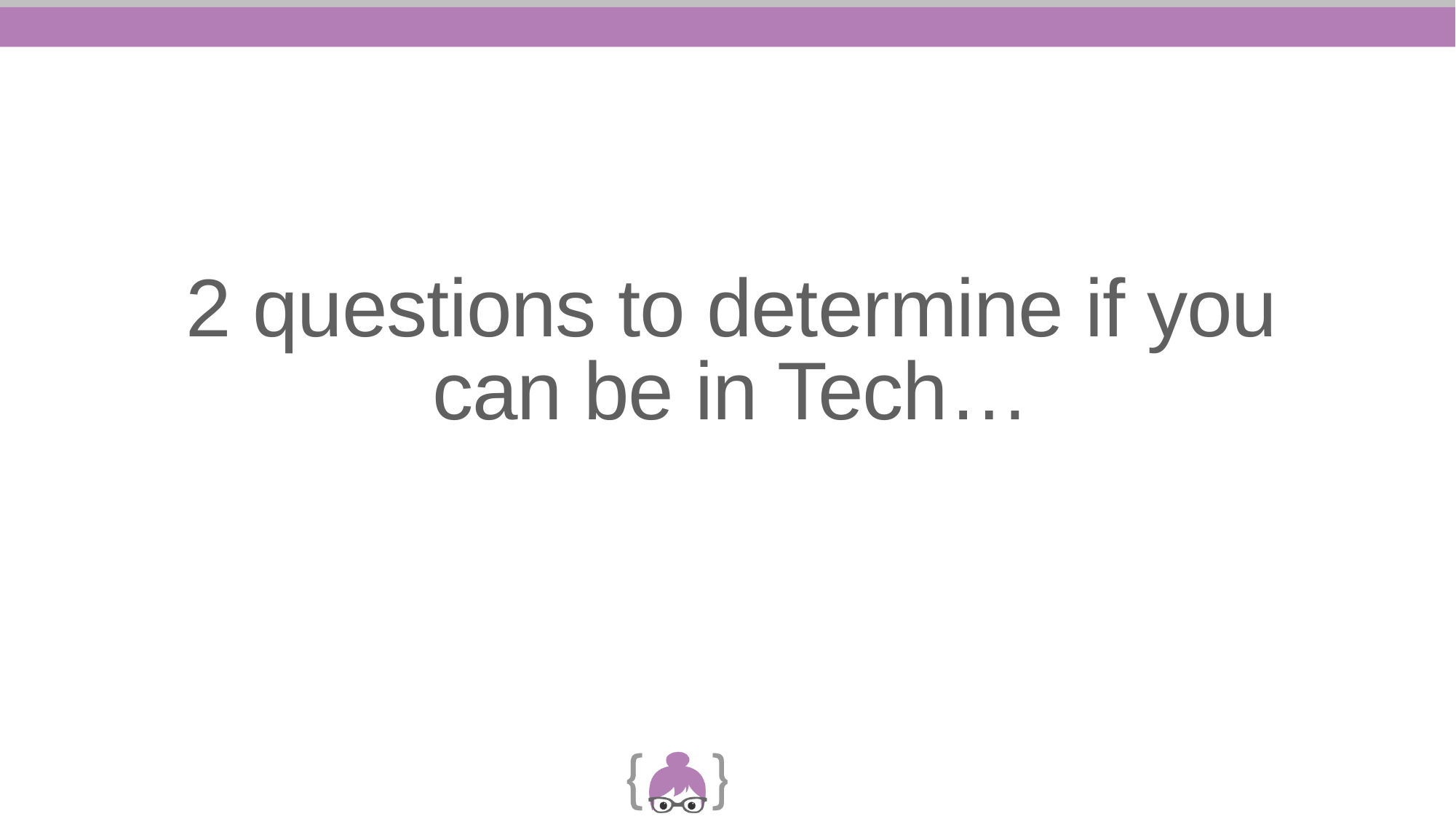

# 2 questions to determine if you can be in Tech…